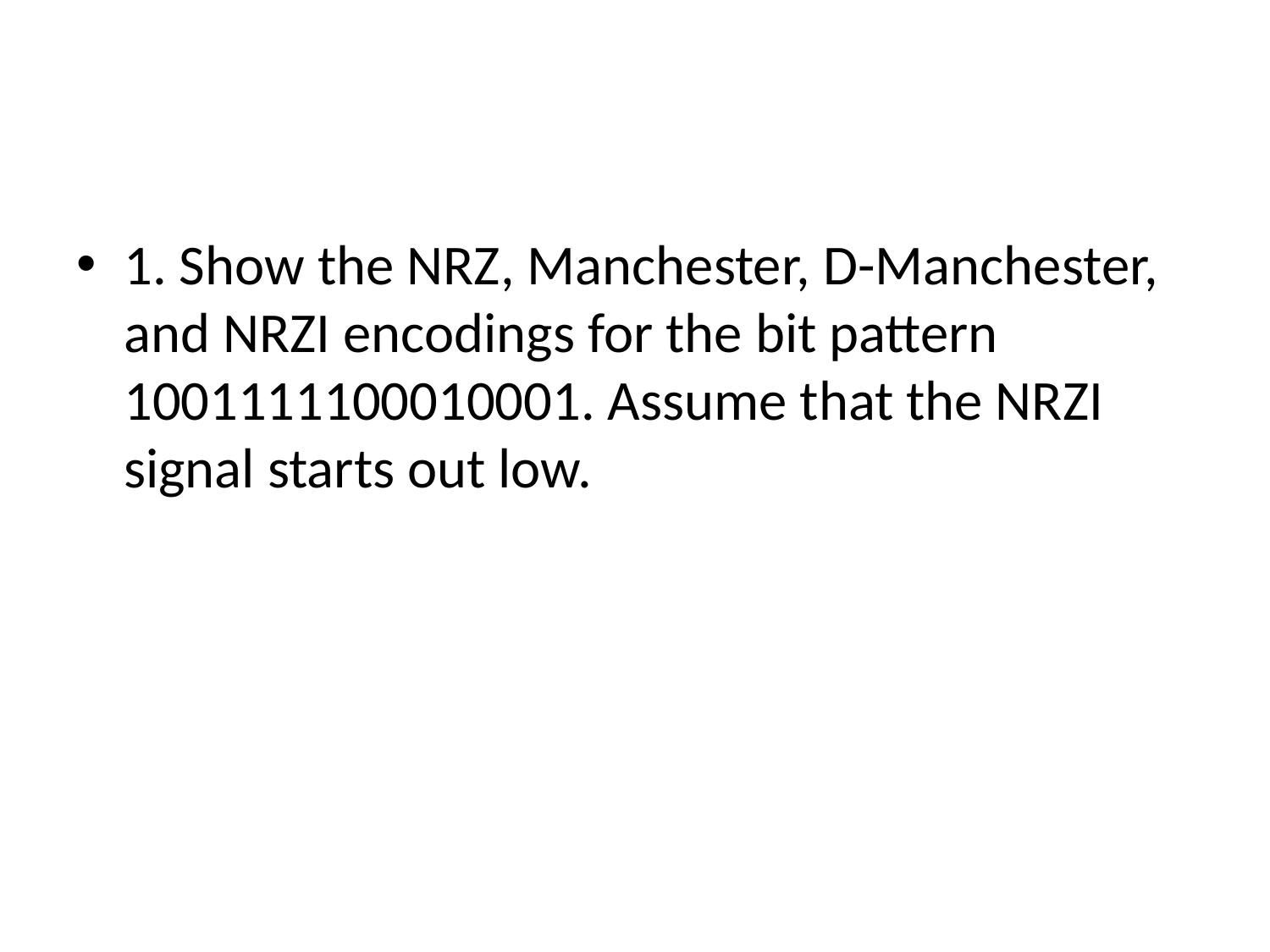

#
1. Show the NRZ, Manchester, D-Manchester, and NRZI encodings for the bit pattern 1001111100010001. Assume that the NRZI signal starts out low.